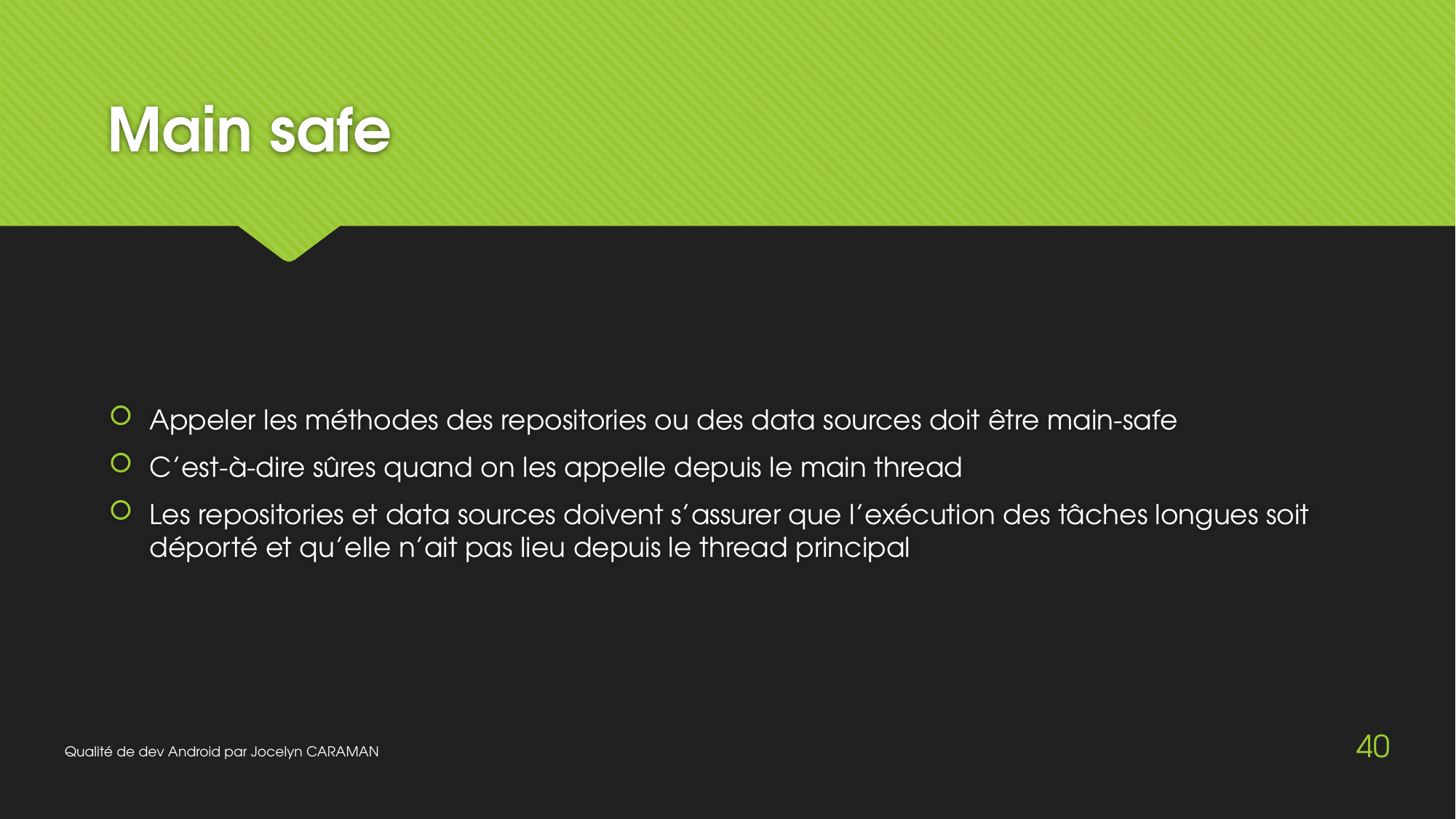

# Main safe
Appeler les méthodes des repositories ou des data sources doit être main-safe
C’est-à-dire sûres quand on les appelle depuis le main thread
Les repositories et data sources doivent s’assurer que l’exécution des tâches longues soit déporté et qu’elle n’ait pas lieu depuis le thread principal
40
Qualité de dev Android par Jocelyn CARAMAN